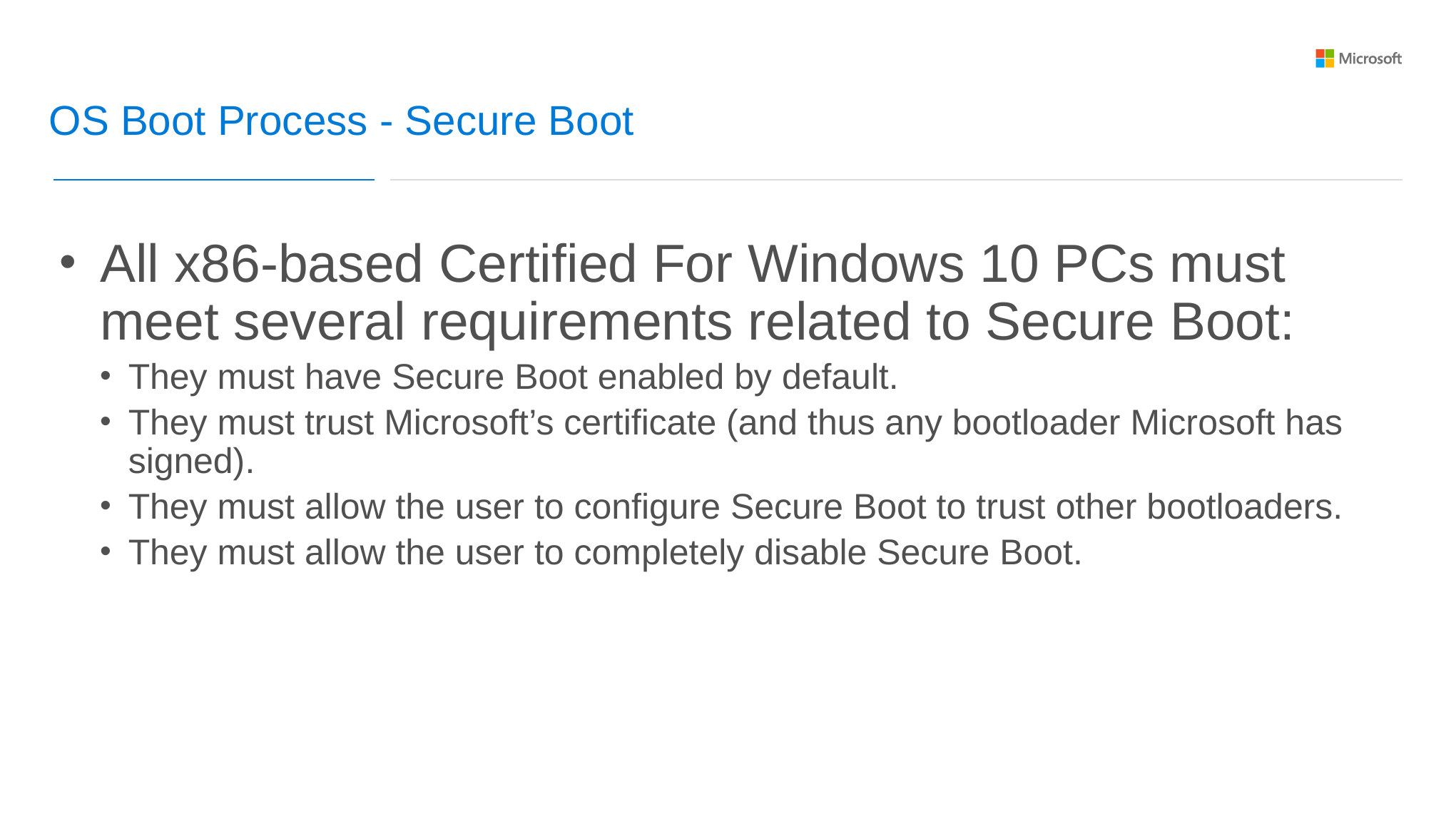

OS Boot Process - Secure Boot

All x86-based Certified For Windows 10 PCs must meet several requirements related to Secure Boot:
They must have Secure Boot enabled by default.
They must trust Microsoft’s certificate (and thus any bootloader Microsoft has signed).
They must allow the user to configure Secure Boot to trust other bootloaders.
They must allow the user to completely disable Secure Boot.